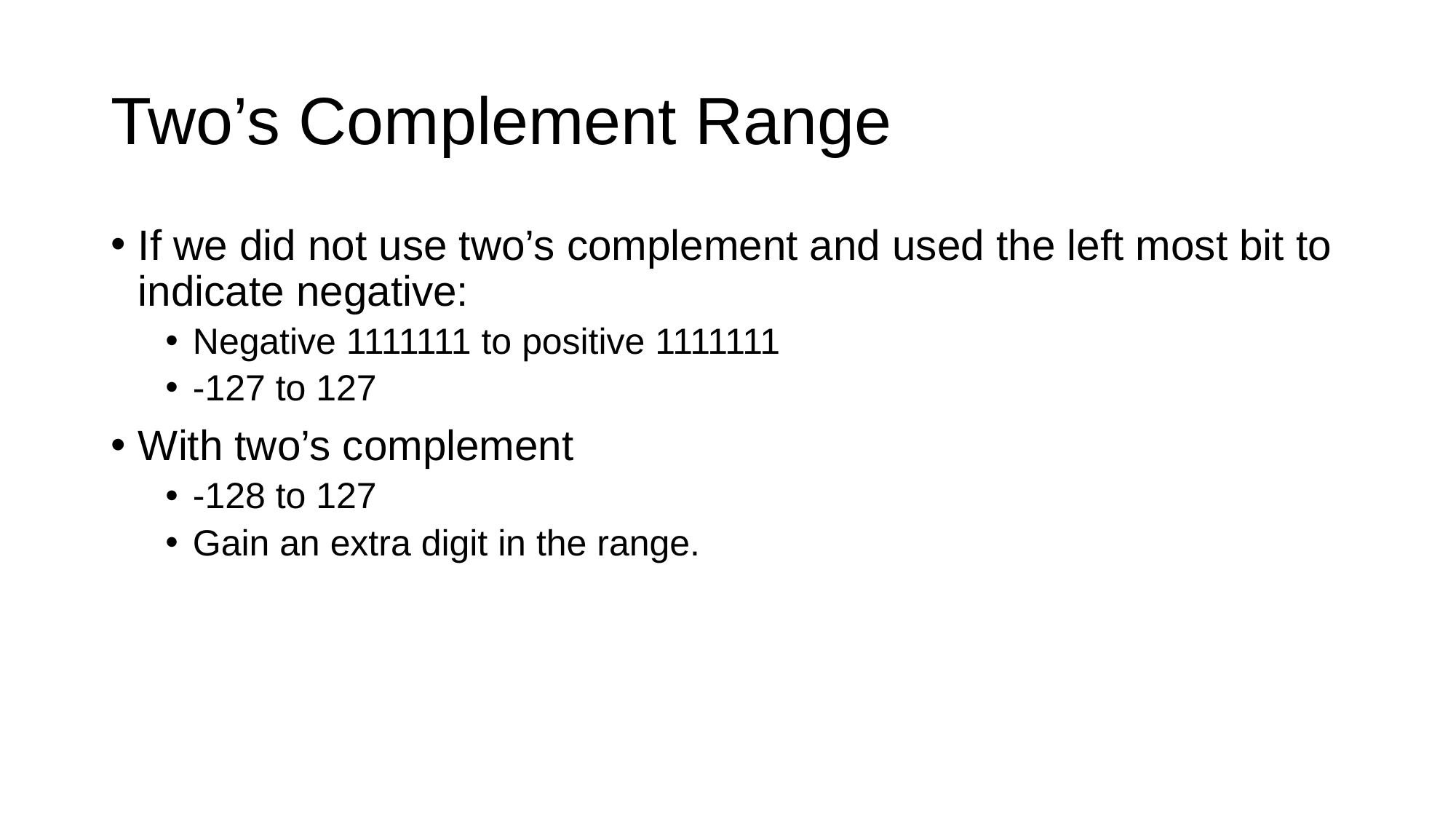

# Two’s Complement Range
If we did not use two’s complement and used the left most bit to indicate negative:
Negative 1111111 to positive 1111111
-127 to 127
With two’s complement
-128 to 127
Gain an extra digit in the range.